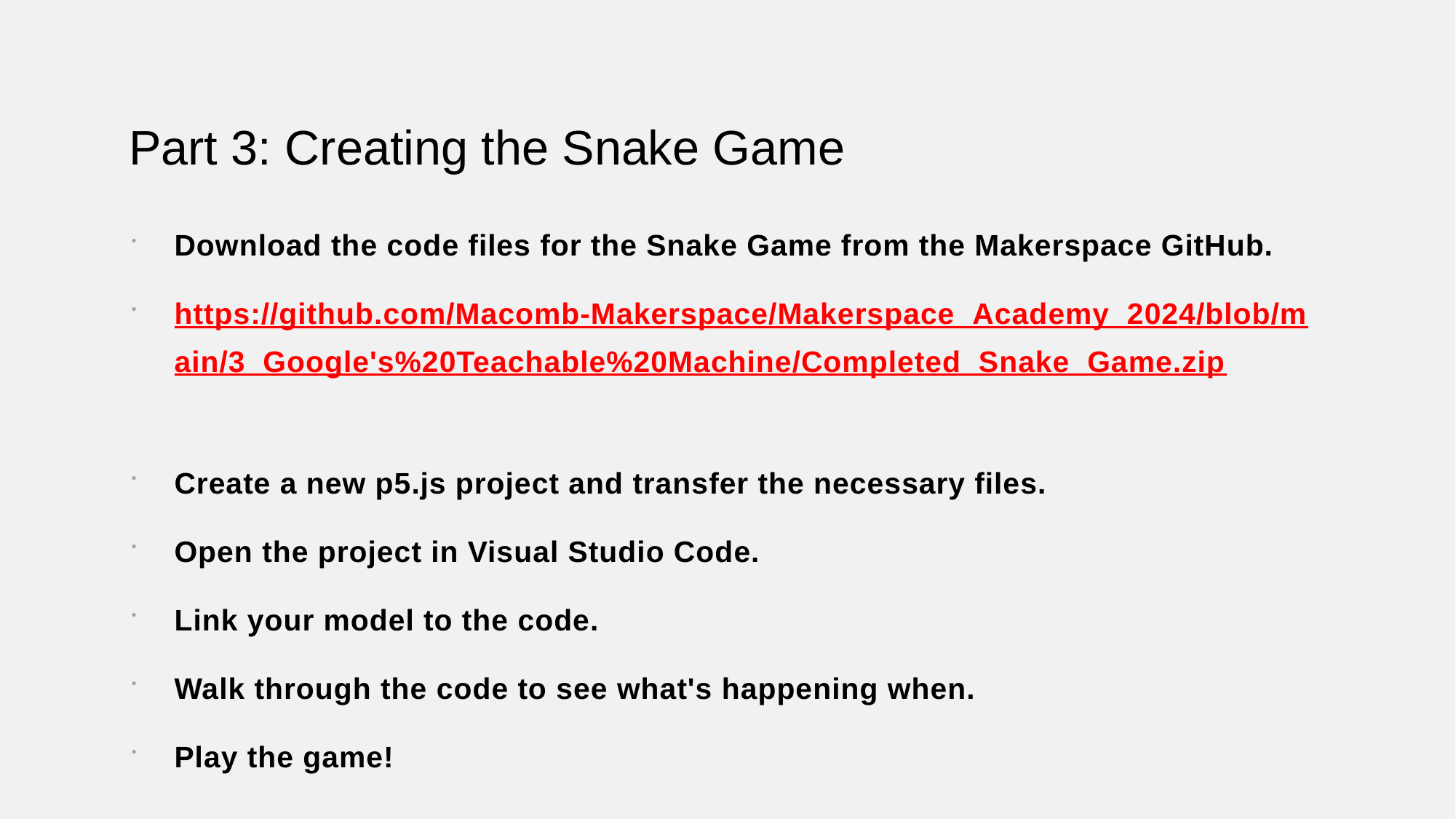

# Part 3: Creating the Snake Game
Download the code files for the Snake Game from the Makerspace GitHub.
https://github.com/Macomb-Makerspace/Makerspace_Academy_2024/blob/main/3_Google's%20Teachable%20Machine/Completed_Snake_Game.zip
Create a new p5.js project and transfer the necessary files.
Open the project in Visual Studio Code.
Link your model to the code.
Walk through the code to see what's happening when.
Play the game!